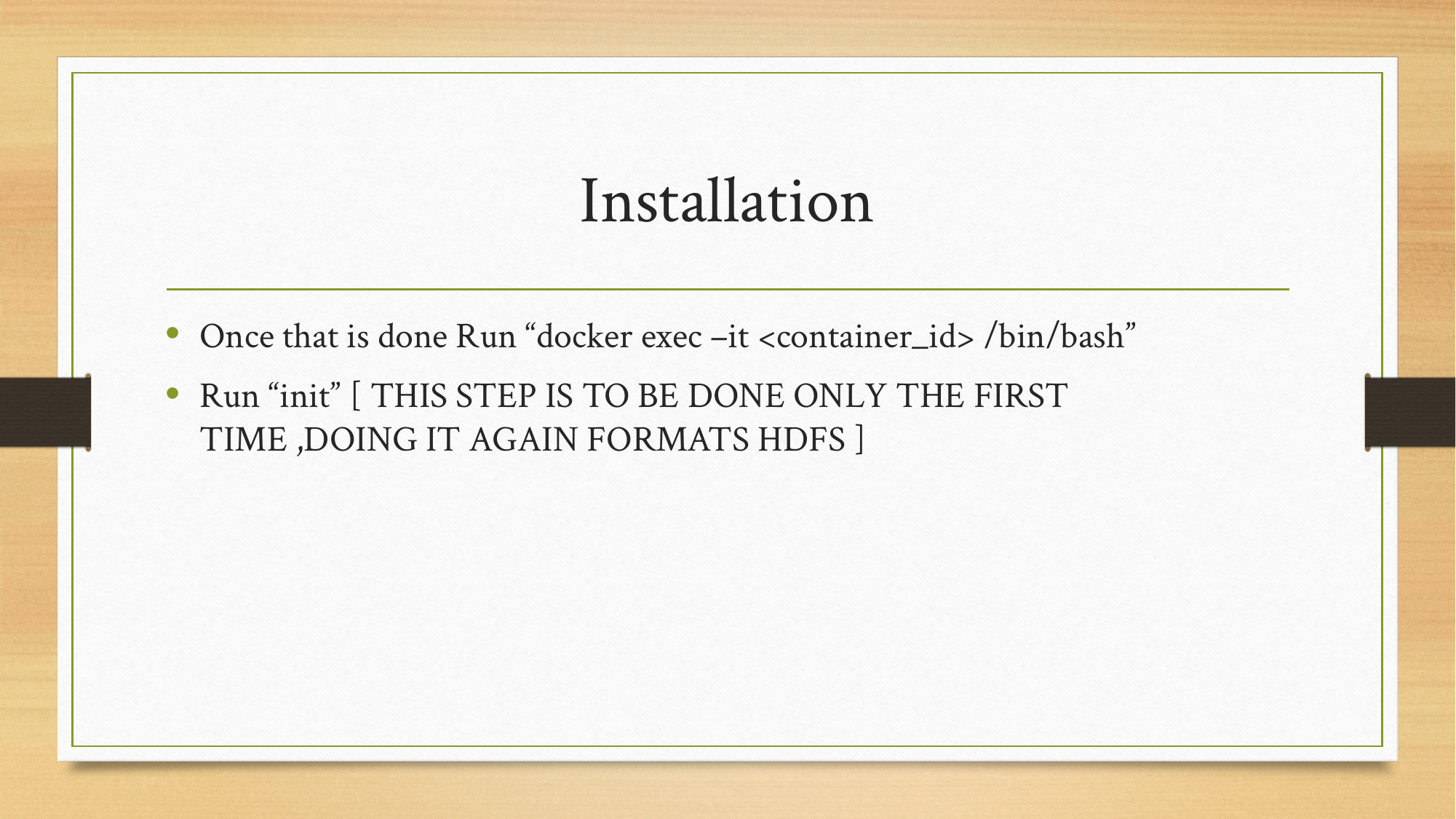

# Installation
Once that is done Run “docker exec –it <container_id> /bin/bash”
Run “init” [ THIS STEP IS TO BE DONE ONLY THE FIRST TIME ,DOING IT AGAIN FORMATS HDFS ]